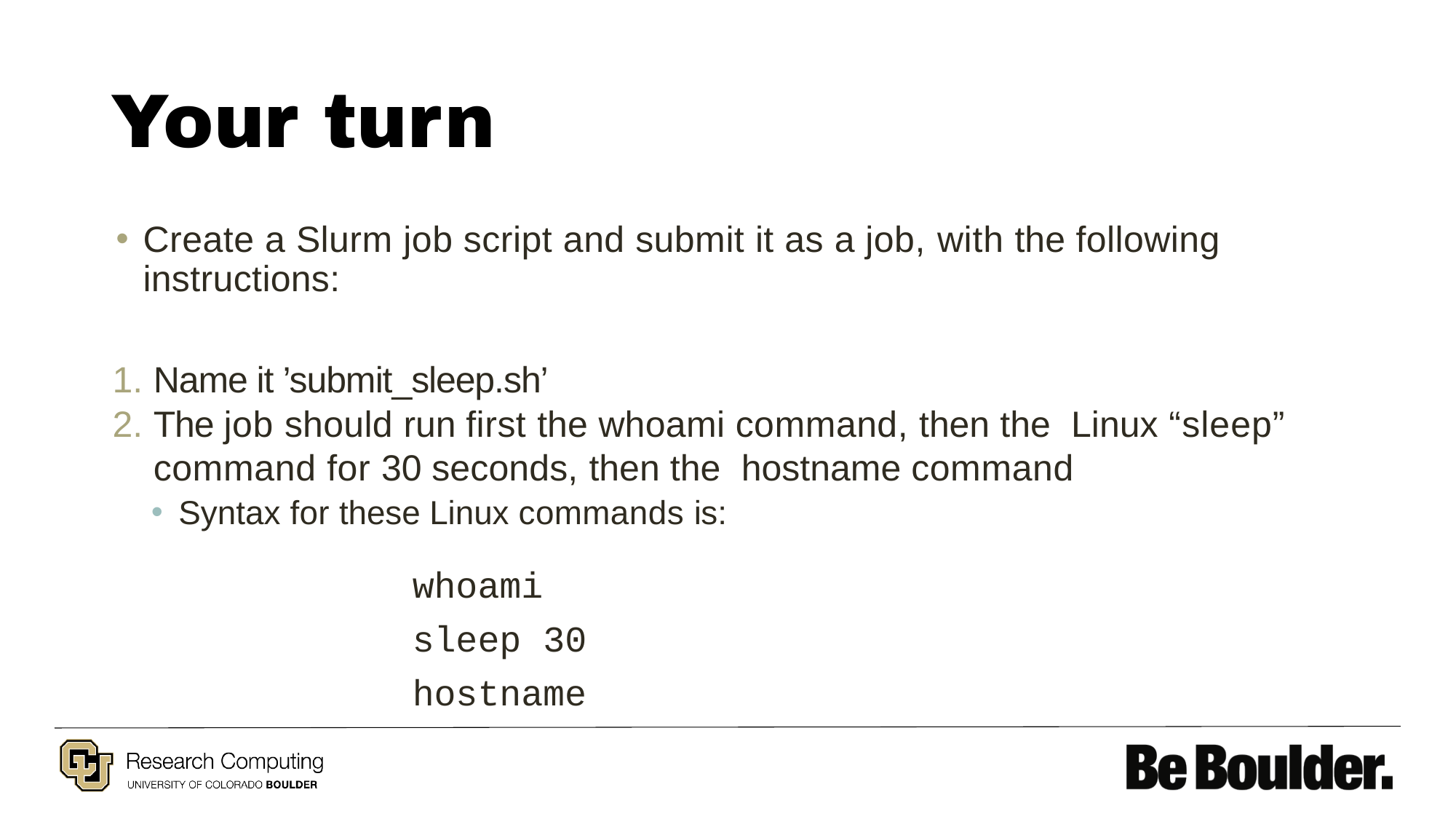

# Your turn
Create a Slurm job script and submit it as a job, with the following instructions:

Name it ’submit_sleep.sh’
The job should run first the whoami command, then the  Linux “sleep” command for 30 seconds, then the  hostname command
Syntax for these Linux commands is:

whoami
sleep 30
hostname